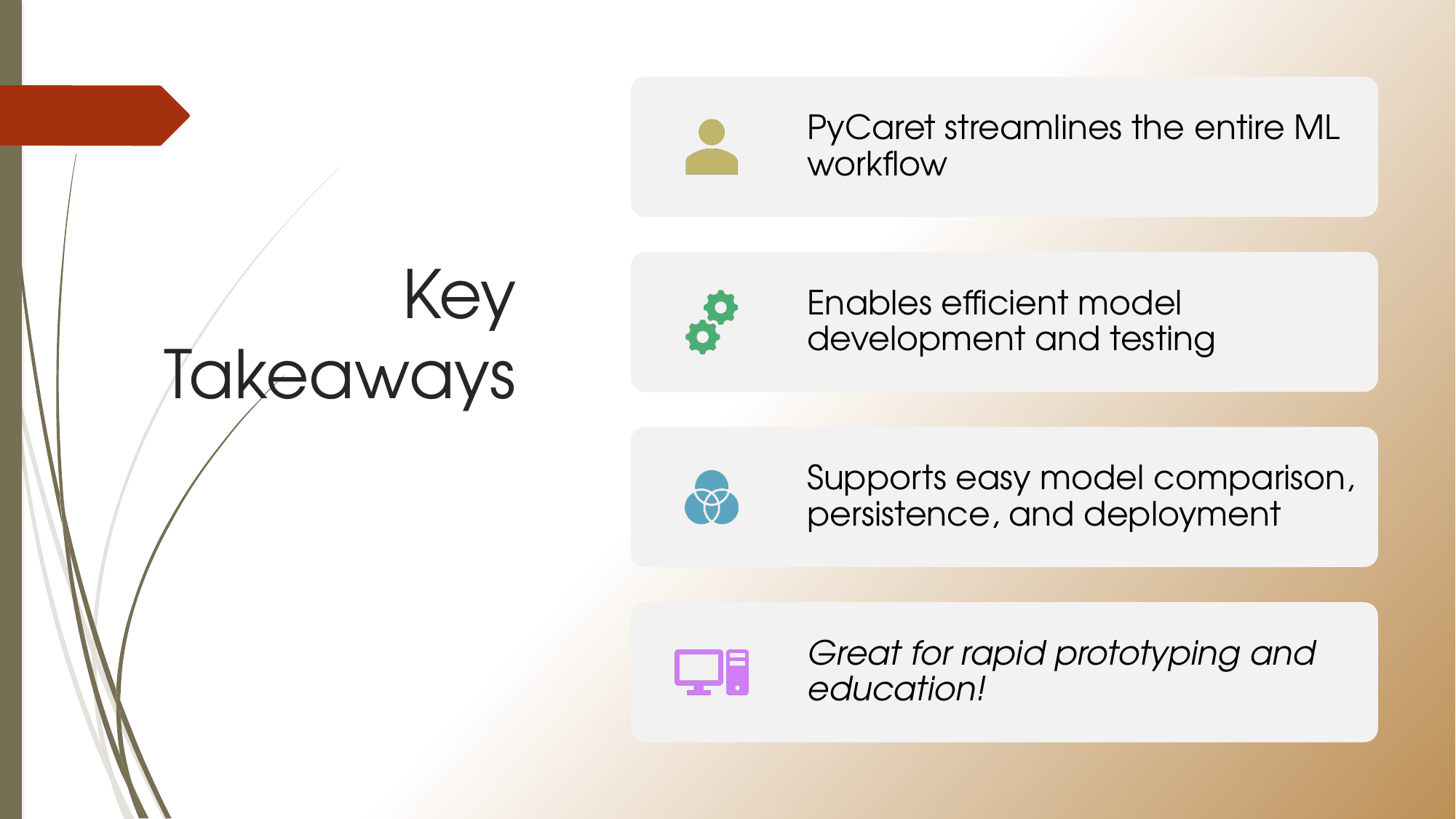

PyCaret streamlines the entire ML workflow
Enables efficient model development and testing
Supports easy model comparison, persistence, and deployment
Great for rapid prototyping and education!
# Key Takeaways